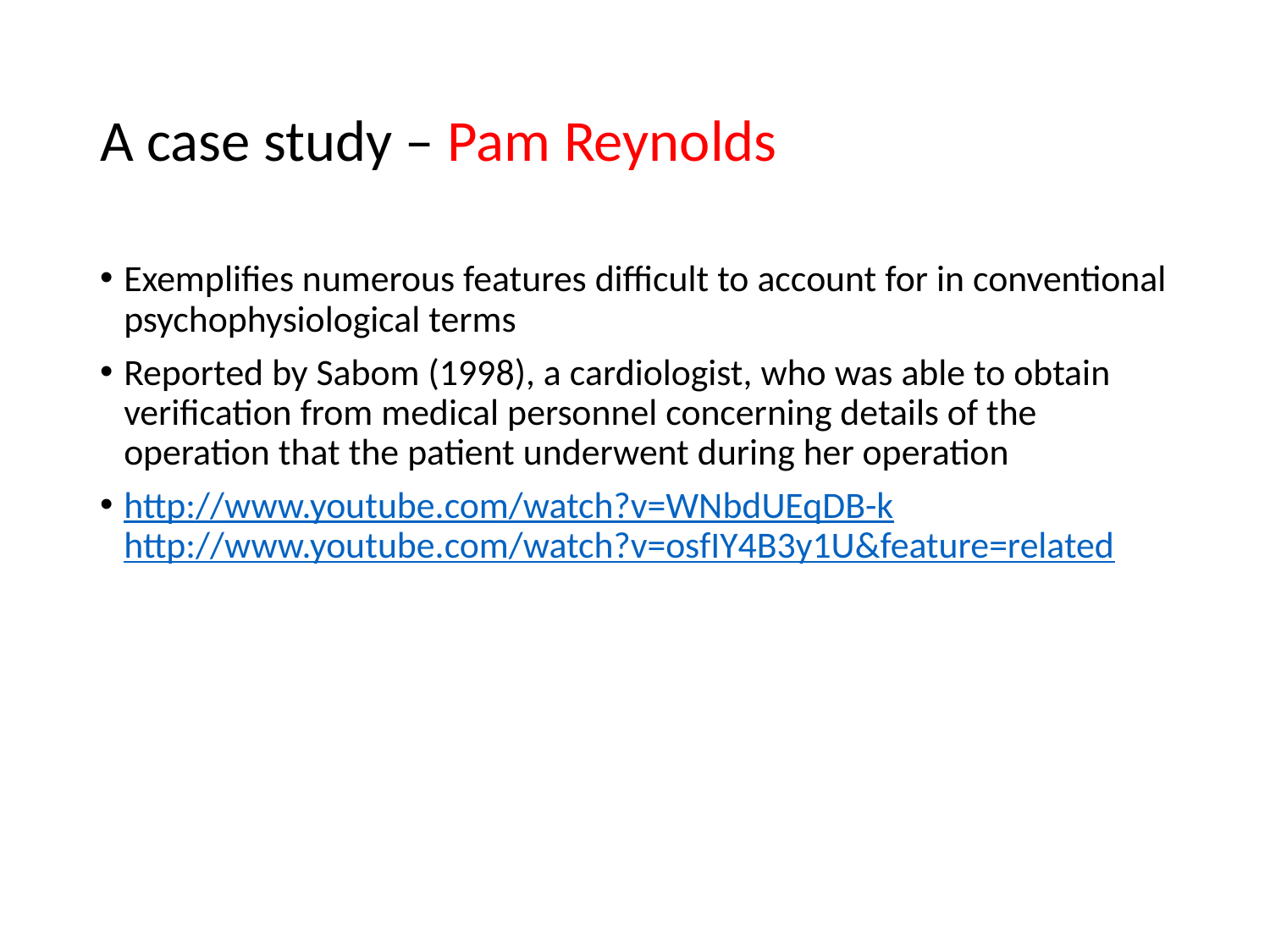

# A case study – Pam Reynolds
Exemplifies numerous features difficult to account for in conventional psychophysiological terms
Reported by Sabom (1998), a cardiologist, who was able to obtain verification from medical personnel concerning details of the operation that the patient underwent during her operation
http://www.youtube.com/watch?v=WNbdUEqDB-khttp://www.youtube.com/watch?v=osfIY4B3y1U&feature=related